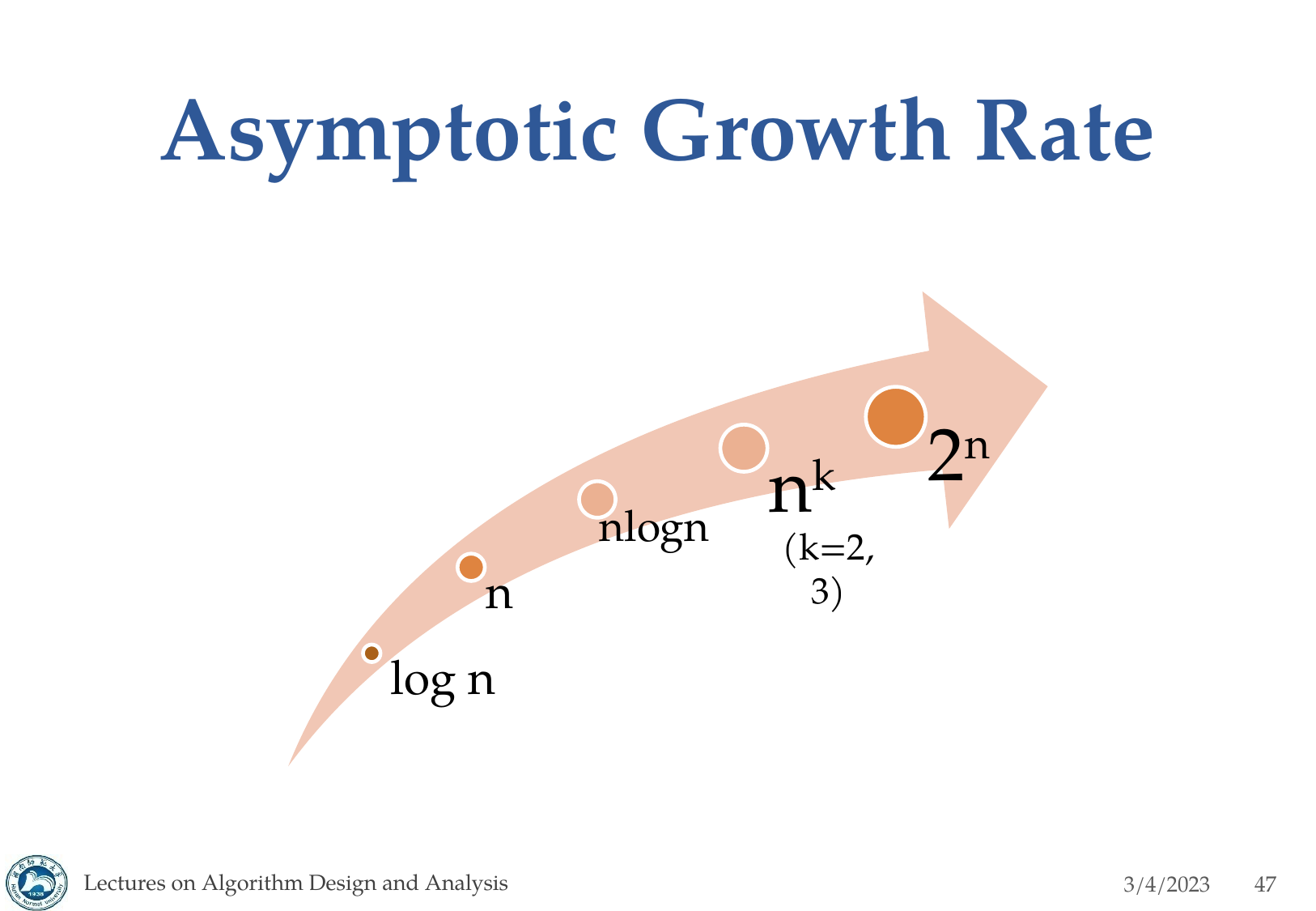

# Asymptotic Growth Rate
log n
n
nlogn
nk
2n
(k=2, 3)
Lectures on Algorithm Design and Analysis
3/4/2023
47